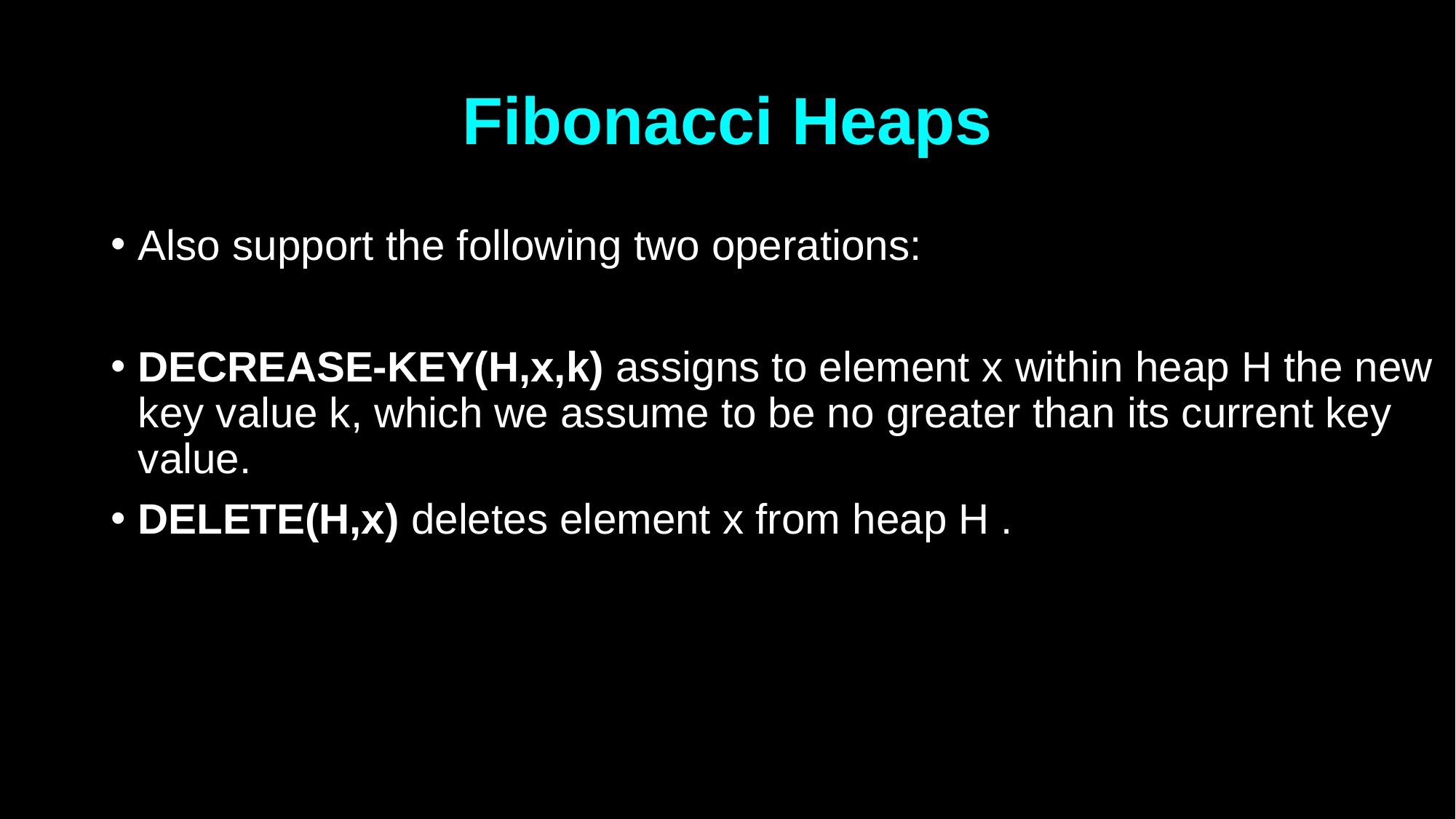

# Fibonacci Heaps
Also support the following two operations:

DECREASE-KEY(H,x,k) assigns to element x within heap H the new key value k, which we assume to be no greater than its current key value.
DELETE(H,x) deletes element x from heap H .